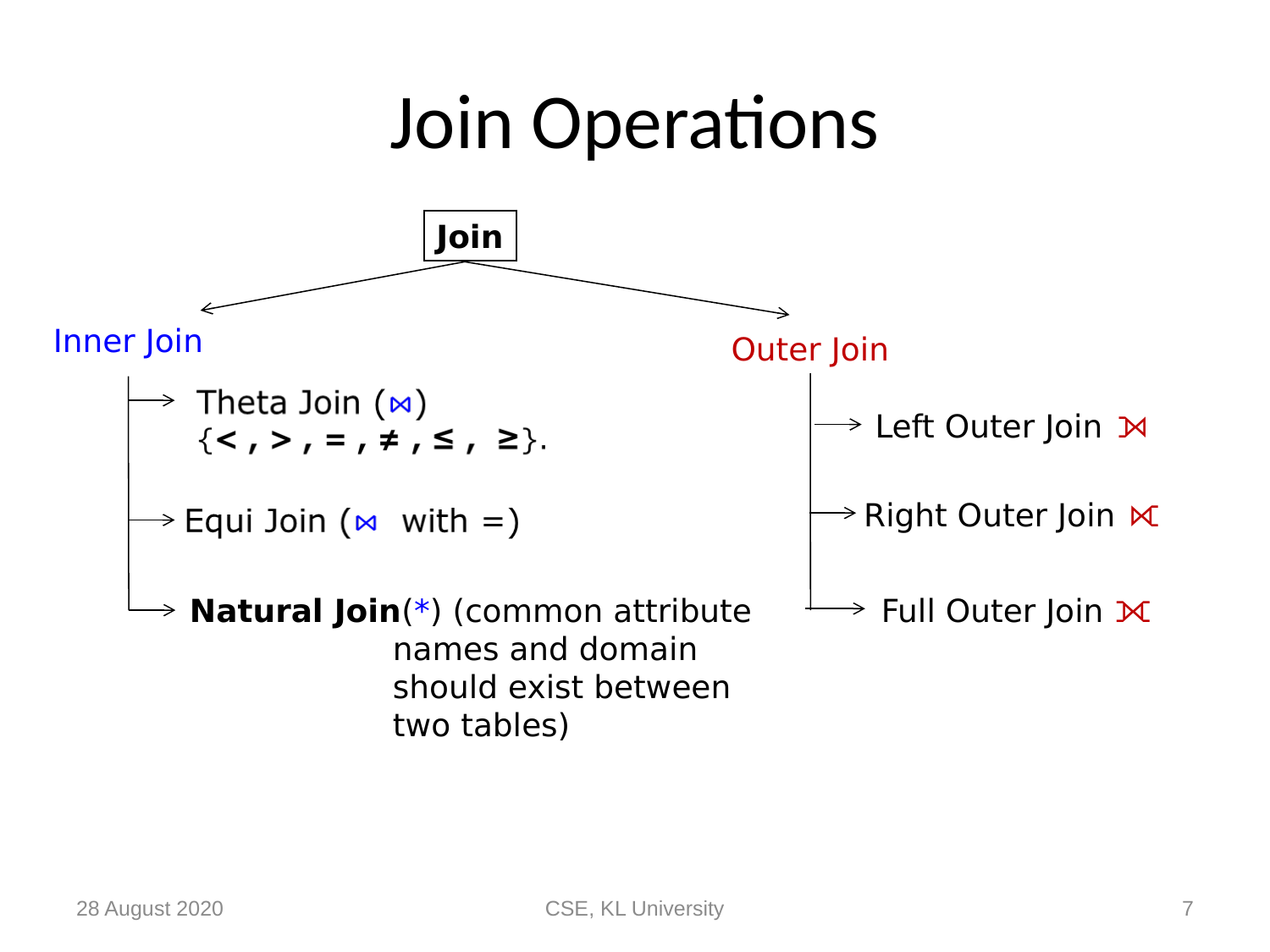

# Join Operations
Join
Inner Join
Outer Join

Left Outer Join ⟕
Right Outer Join ⟖

Natural Join(*) (common attribute
                    names and domain
                    should exist between
                    two tables)
Full Outer Join ⟗
28 August 2020
CSE, KL University
7